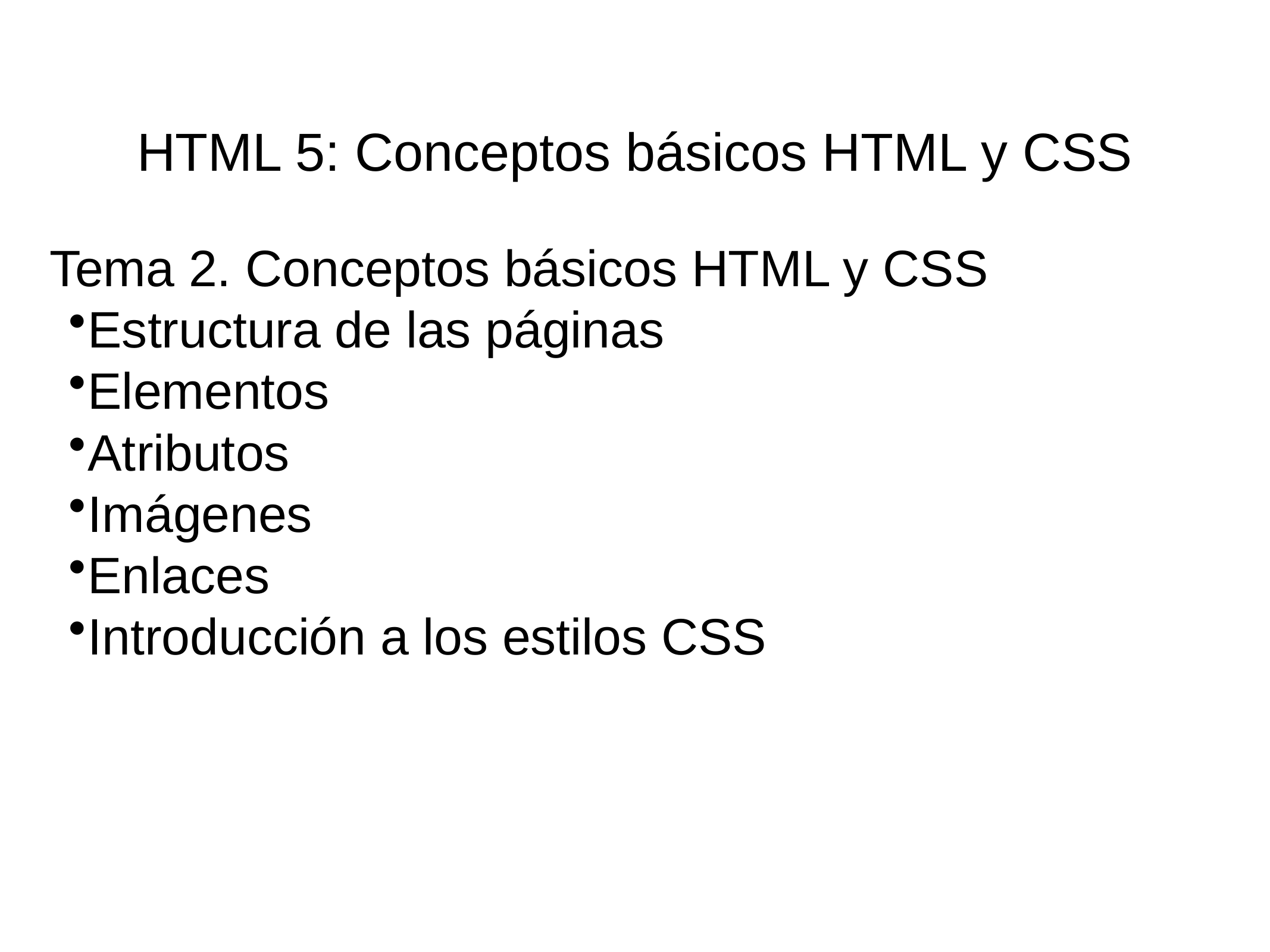

# HTML 5: Conceptos básicos HTML y CSS
Tema 2. Conceptos básicos HTML y CSS
Estructura de las páginas
Elementos
Atributos
Imágenes
Enlaces
Introducción a los estilos CSS